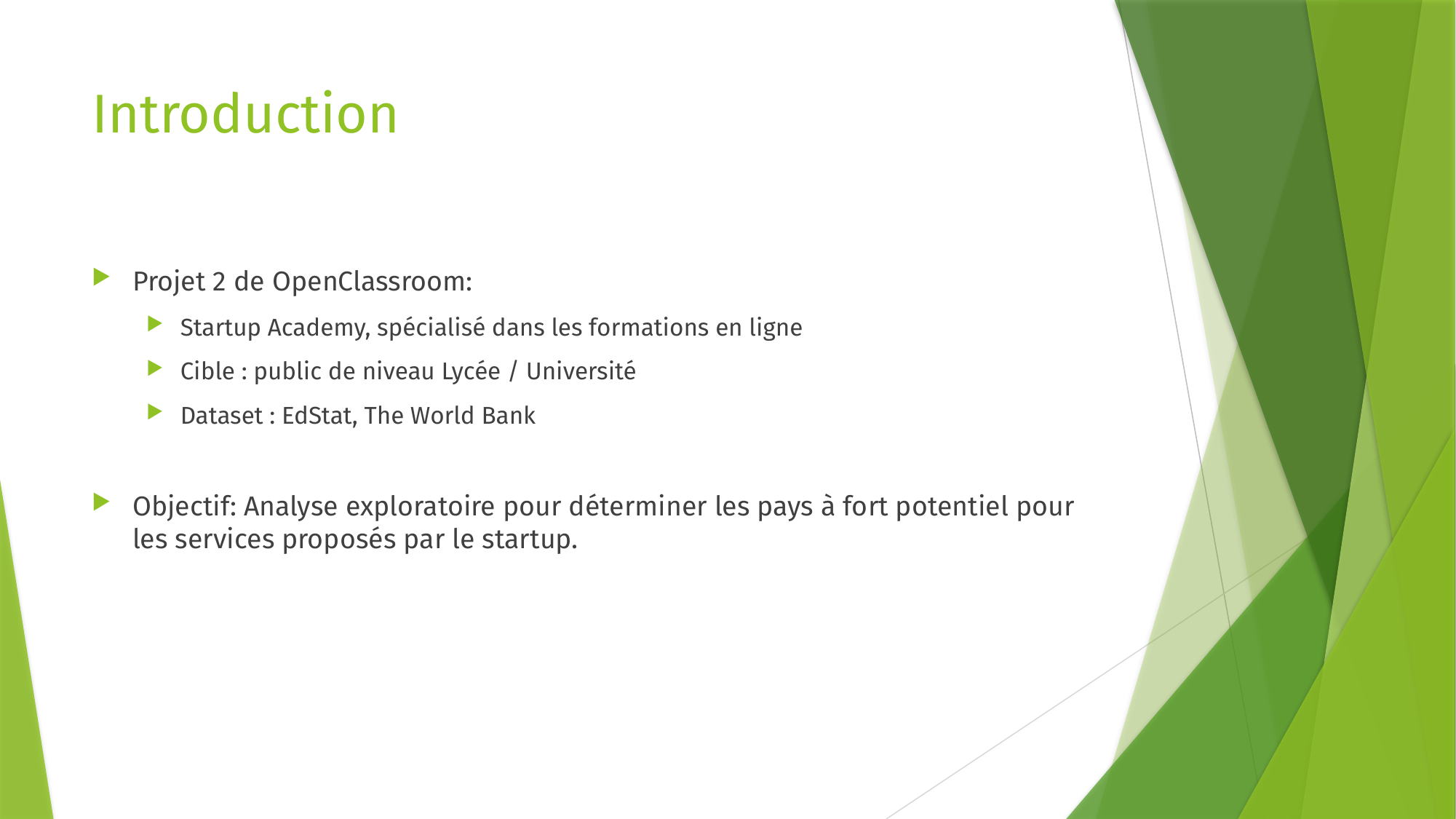

# Introduction
Projet 2 de OpenClassroom:
Startup Academy, spécialisé dans les formations en ligne
Cible : public de niveau Lycée / Université
Dataset : EdStat, The World Bank

Objectif: Analyse exploratoire pour déterminer les pays à fort potentiel pour les services proposés par le startup.